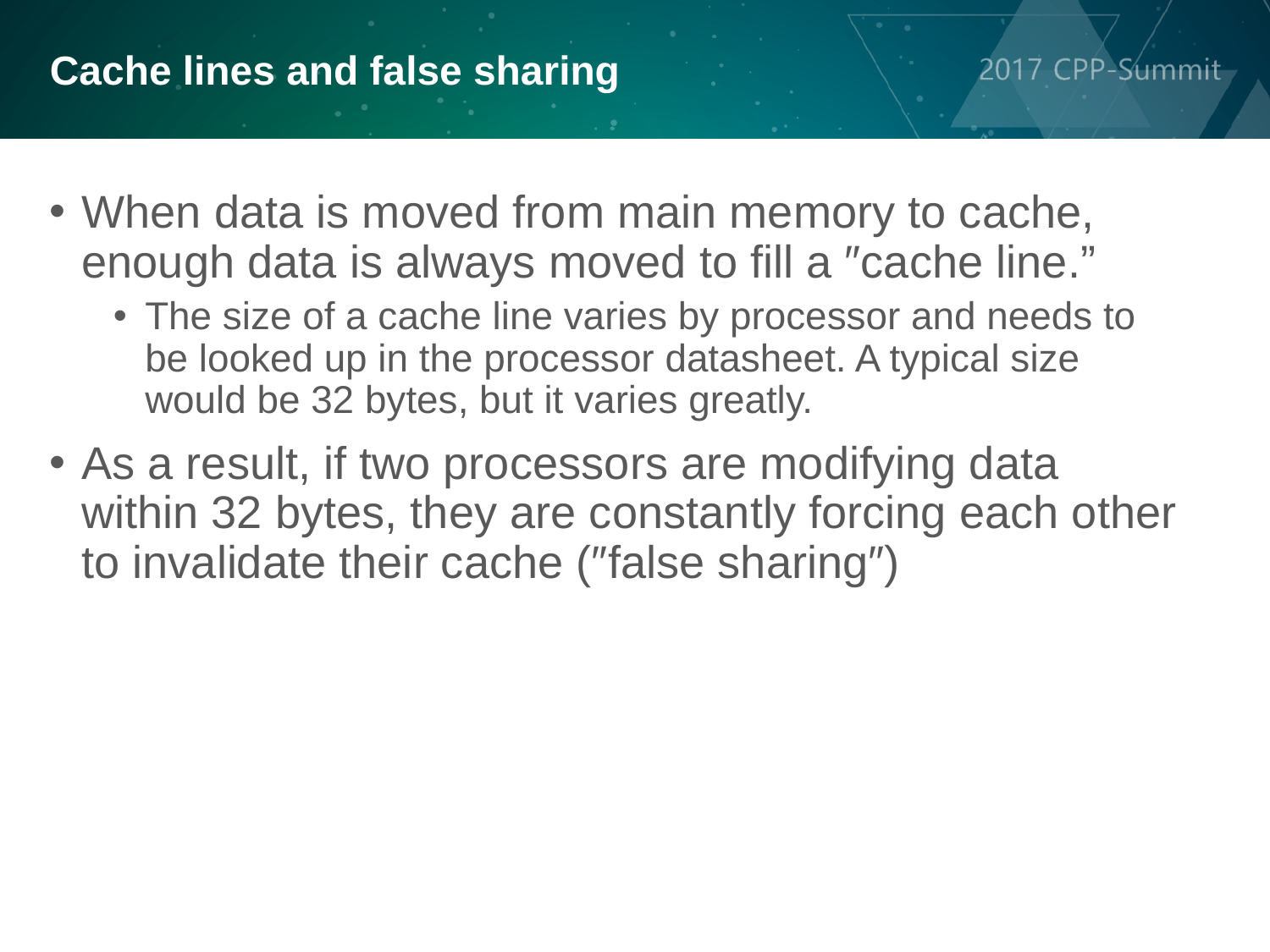

Cache lines and false sharing
When data is moved from main memory to cache, enough data is always moved to fill a ″cache line.”
The size of a cache line varies by processor and needs to be looked up in the processor datasheet. A typical size would be 32 bytes, but it varies greatly.
As a result, if two processors are modifying data within 32 bytes, they are constantly forcing each other to invalidate their cache (″false sharing″)